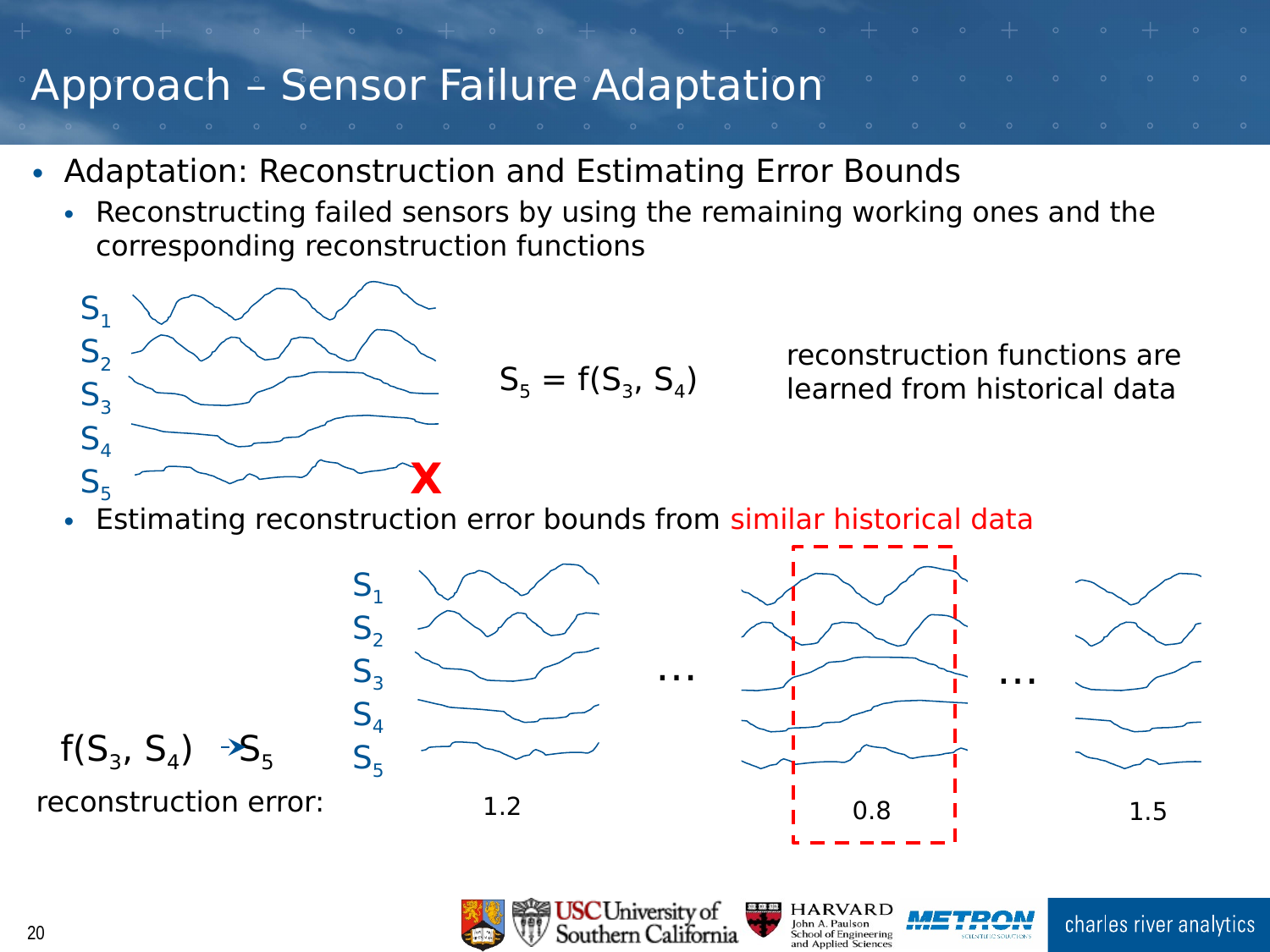

# Approach – Sensor Failure Adaptation
Adaptation: Reconstruction and Estimating Error Bounds
Reconstructing failed sensors by using the remaining working ones and the corresponding reconstruction functions

Estimating reconstruction error bounds from similar historical data

S5 = f(S3, S4)
S1
S2
S3
S4
S5

reconstruction functions are learned from historical data
X

S1
S2
S3
S4
S5

…
…
f(S3, S4)    S5
reconstruction error:
1.2
0.8
1.5
20